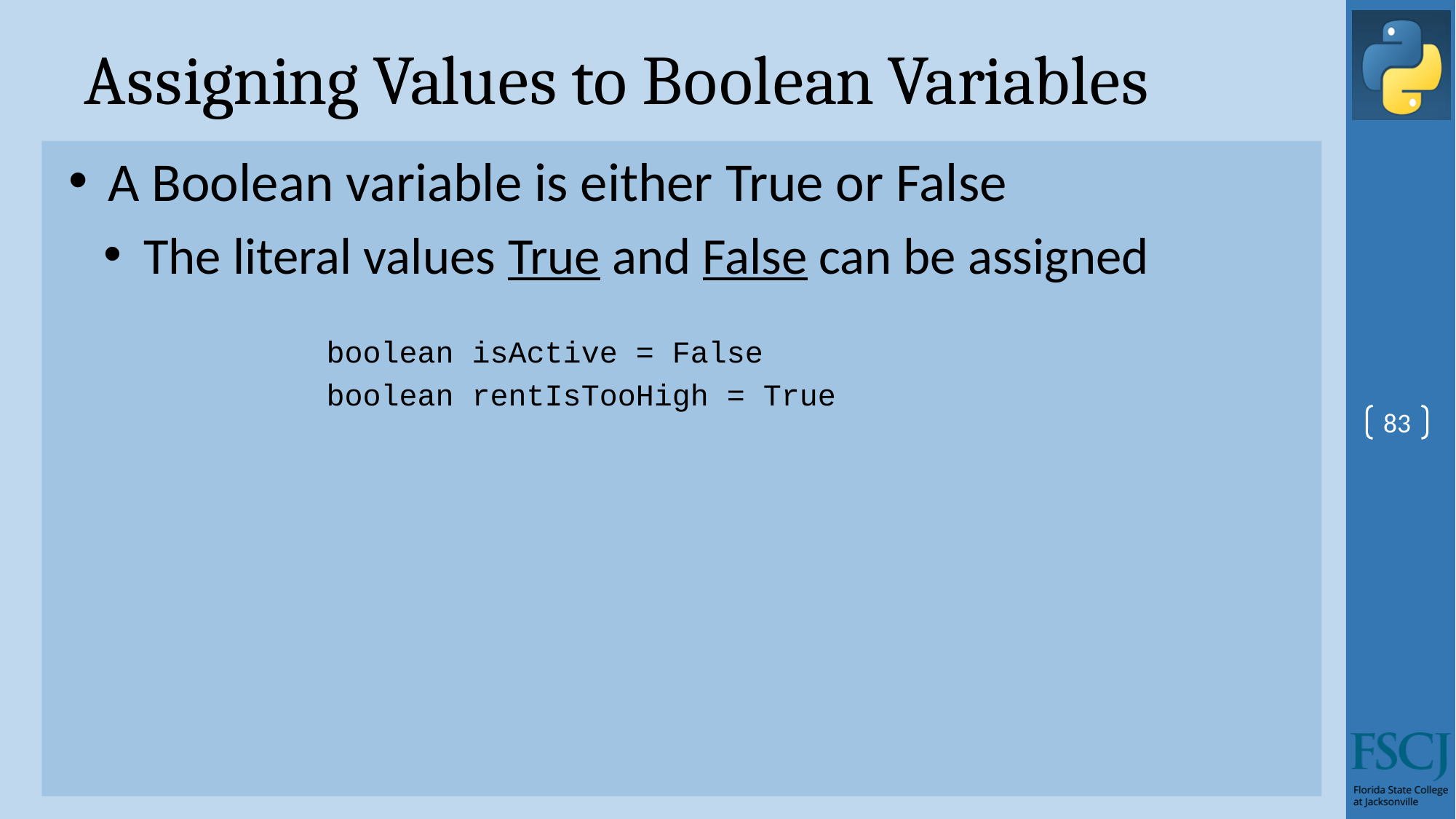

# Assigning Values to Boolean Variables
A Boolean variable is either True or False
The literal values True and False can be assigned

boolean isActive = False
boolean rentIsTooHigh = True

83